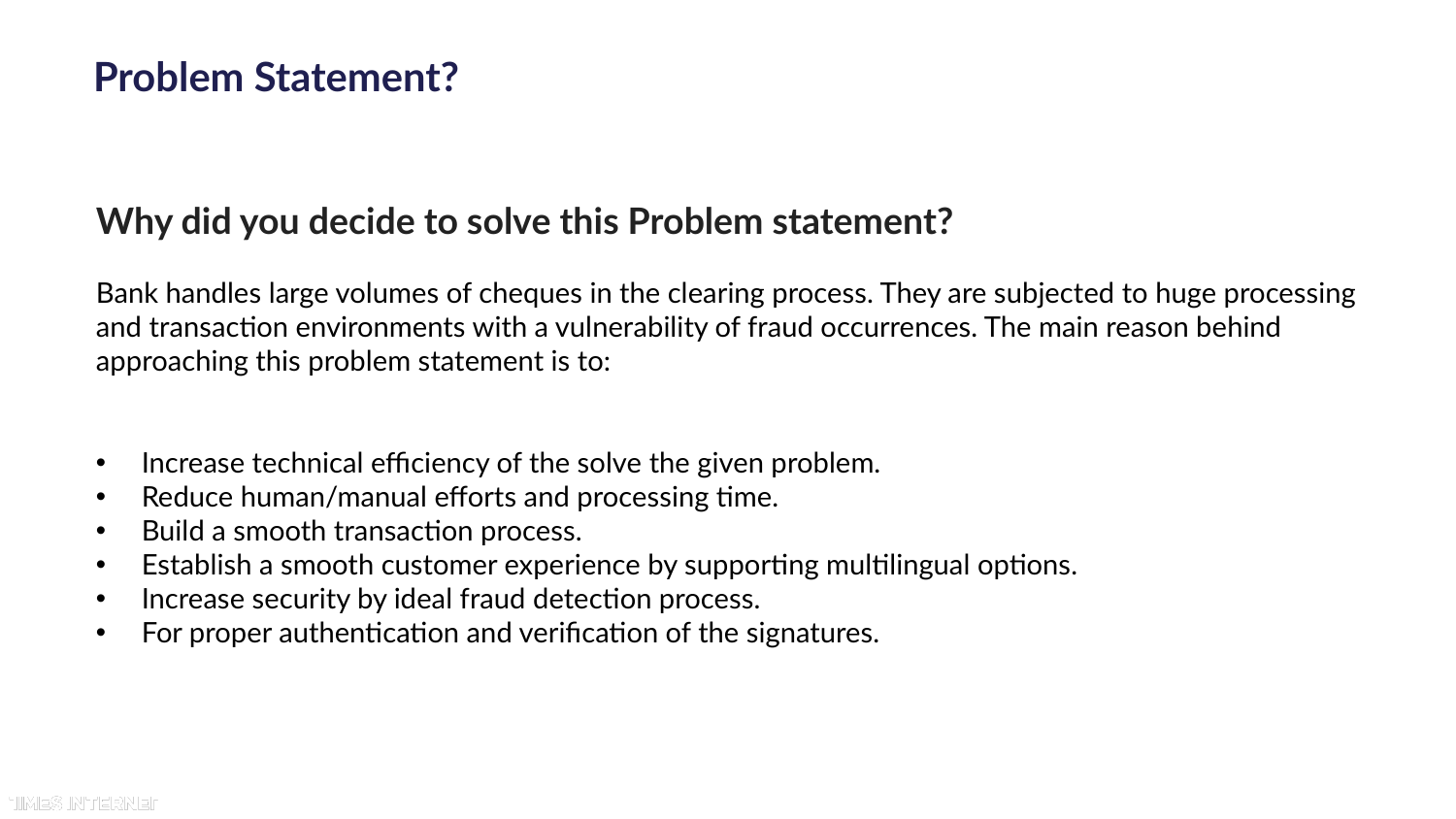

# Problem Statement?
Why did you decide to solve this Problem statement?

Bank handles large volumes of cheques in the clearing process. They are subjected to huge processing and transaction environments with a vulnerability of fraud occurrences. The main reason behind approaching this problem statement is to:

Increase technical efficiency of the solve the given problem.
Reduce human/manual efforts and processing time.
Build a smooth transaction process.
Establish a smooth customer experience by supporting multilingual options.
Increase security by ideal fraud detection process.
For proper authentication and verification of the signatures.